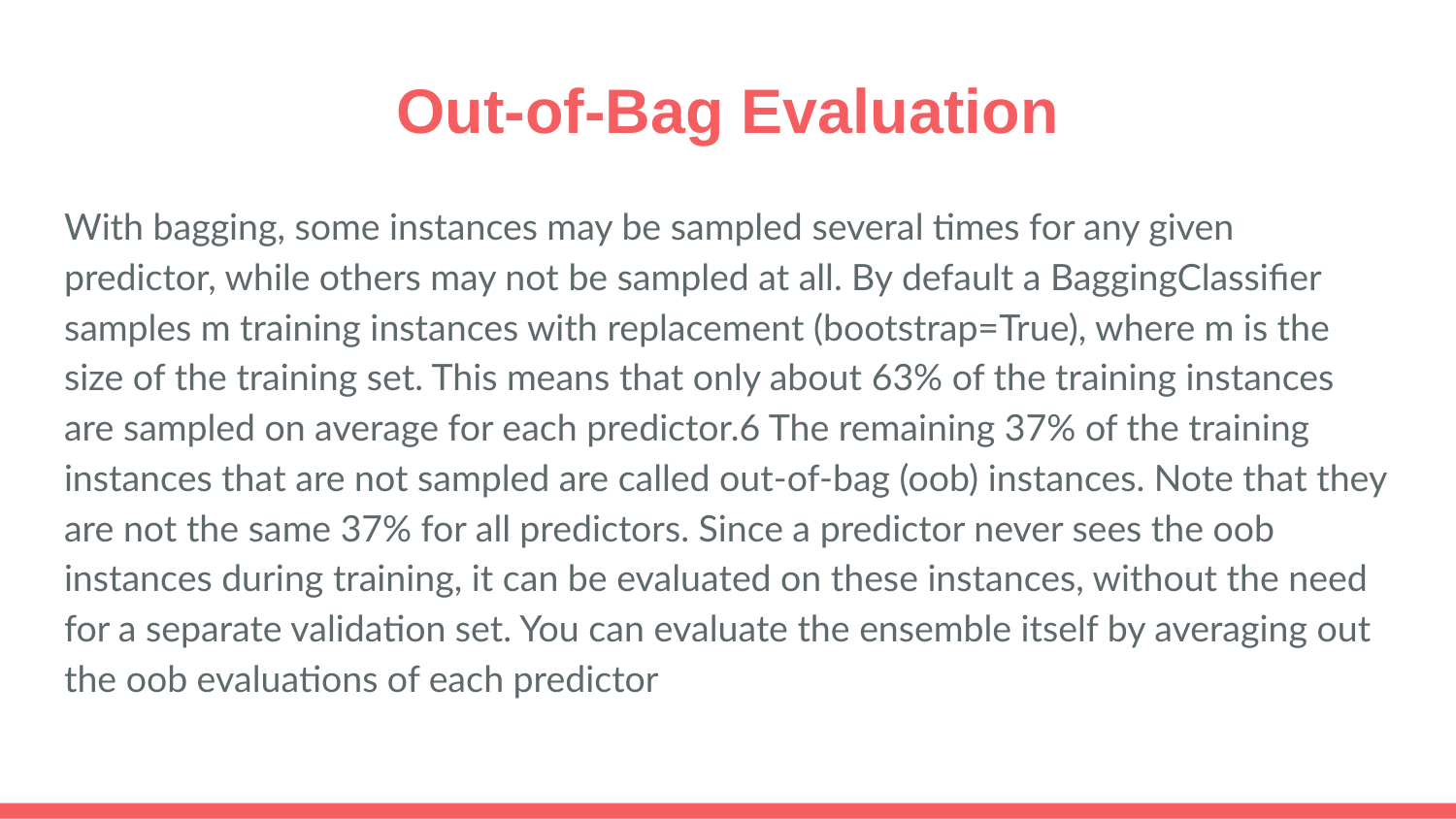

# Out-of-Bag Evaluation
With bagging, some instances may be sampled several times for any given predictor, while others may not be sampled at all. By default a BaggingClassifier samples m training instances with replacement (bootstrap=True), where m is the size of the training set. This means that only about 63% of the training instances are sampled on average for each predictor.6 The remaining 37% of the training instances that are not sampled are called out-of-bag (oob) instances. Note that they are not the same 37% for all predictors. Since a predictor never sees the oob instances during training, it can be evaluated on these instances, without the need for a separate validation set. You can evaluate the ensemble itself by averaging out the oob evaluations of each predictor